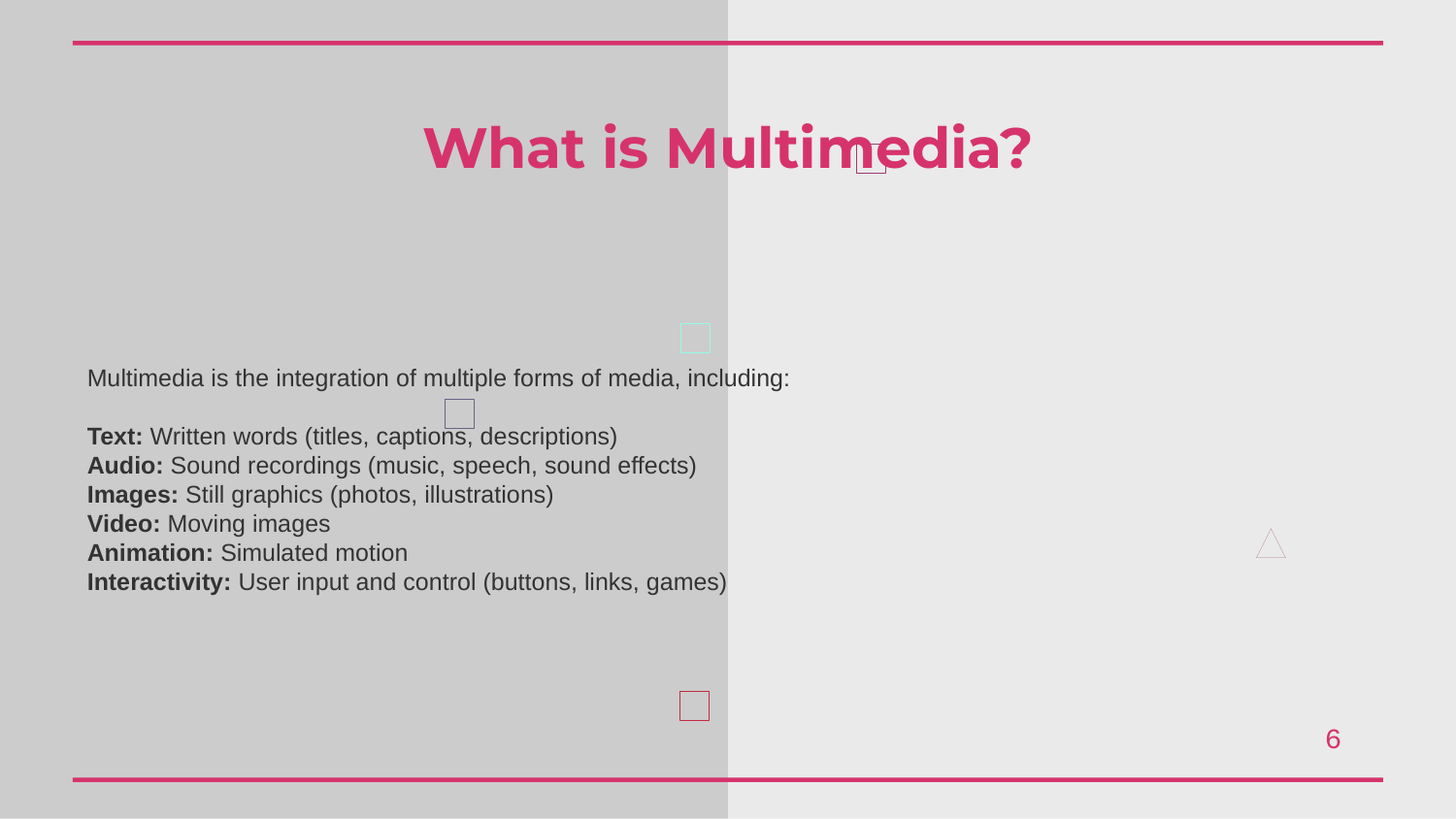

What is Multimedia?

Multimedia is the integration of multiple forms of media, including:

Text: Written words (titles, captions, descriptions)
Audio: Sound recordings (music, speech, sound effects)
Images: Still graphics (photos, illustrations)
Video: Moving images
Animation: Simulated motion
Interactivity: User input and control (buttons, links, games)

6